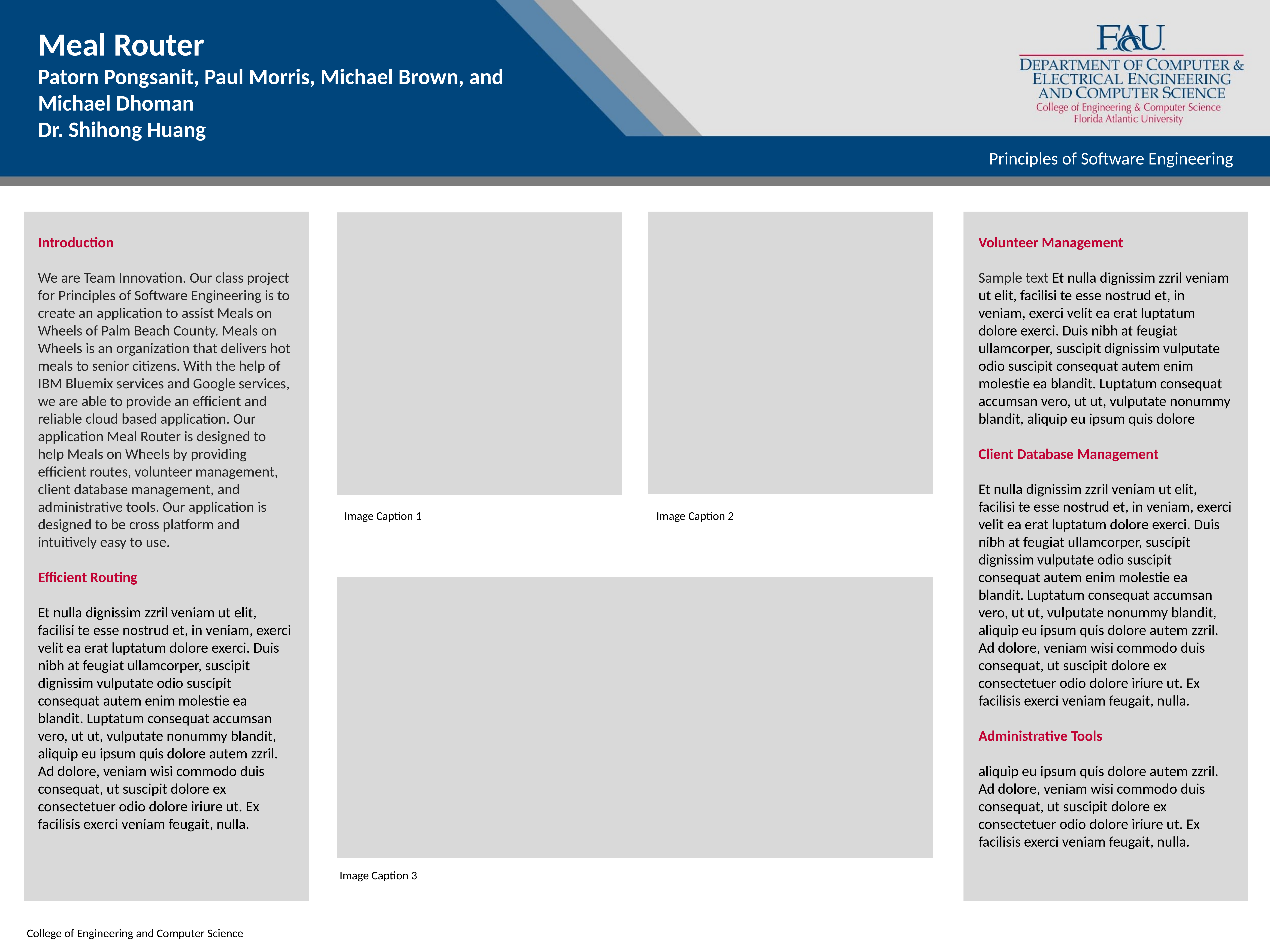

Meal Router
Patorn Pongsanit, Paul Morris, Michael Brown, and Michael Dhoman
Dr. Shihong Huang
Principles of Software Engineering
Introduction

We are Team Innovation. Our class project for Principles of Software Engineering is to create an application to assist Meals on Wheels of Palm Beach County. Meals on Wheels is an organization that delivers hot meals to senior citizens. With the help of IBM Bluemix services and Google services, we are able to provide an efficient and reliable cloud based application. Our application Meal Router is designed to help Meals on Wheels by providing efficient routes, volunteer management, client database management, and administrative tools. Our application is designed to be cross platform and intuitively easy to use.

Efficient Routing

Et nulla dignissim zzril veniam ut elit, facilisi te esse nostrud et, in veniam, exerci velit ea erat luptatum dolore exerci. Duis nibh at feugiat ullamcorper, suscipit dignissim vulputate odio suscipit consequat autem enim molestie ea blandit. Luptatum consequat accumsan vero, ut ut, vulputate nonummy blandit, aliquip eu ipsum quis dolore autem zzril. Ad dolore, veniam wisi commodo duis consequat, ut suscipit dolore ex consectetuer odio dolore iriure ut. Ex facilisis exerci veniam feugait, nulla.
Volunteer Management

Sample text Et nulla dignissim zzril veniam ut elit, facilisi te esse nostrud et, in veniam, exerci velit ea erat luptatum dolore exerci. Duis nibh at feugiat ullamcorper, suscipit dignissim vulputate odio suscipit consequat autem enim molestie ea blandit. Luptatum consequat accumsan vero, ut ut, vulputate nonummy blandit, aliquip eu ipsum quis dolore

Client Database Management

Et nulla dignissim zzril veniam ut elit, facilisi te esse nostrud et, in veniam, exerci velit ea erat luptatum dolore exerci. Duis nibh at feugiat ullamcorper, suscipit dignissim vulputate odio suscipit consequat autem enim molestie ea blandit. Luptatum consequat accumsan vero, ut ut, vulputate nonummy blandit, aliquip eu ipsum quis dolore autem zzril. Ad dolore, veniam wisi commodo duis consequat, ut suscipit dolore ex consectetuer odio dolore iriure ut. Ex facilisis exerci veniam feugait, nulla.

Administrative Tools

aliquip eu ipsum quis dolore autem zzril. Ad dolore, veniam wisi commodo duis consequat, ut suscipit dolore ex consectetuer odio dolore iriure ut. Ex facilisis exerci veniam feugait, nulla.

Image Caption 1
Image Caption 2
Image Caption 3
*
College of Engineering and Computer Science